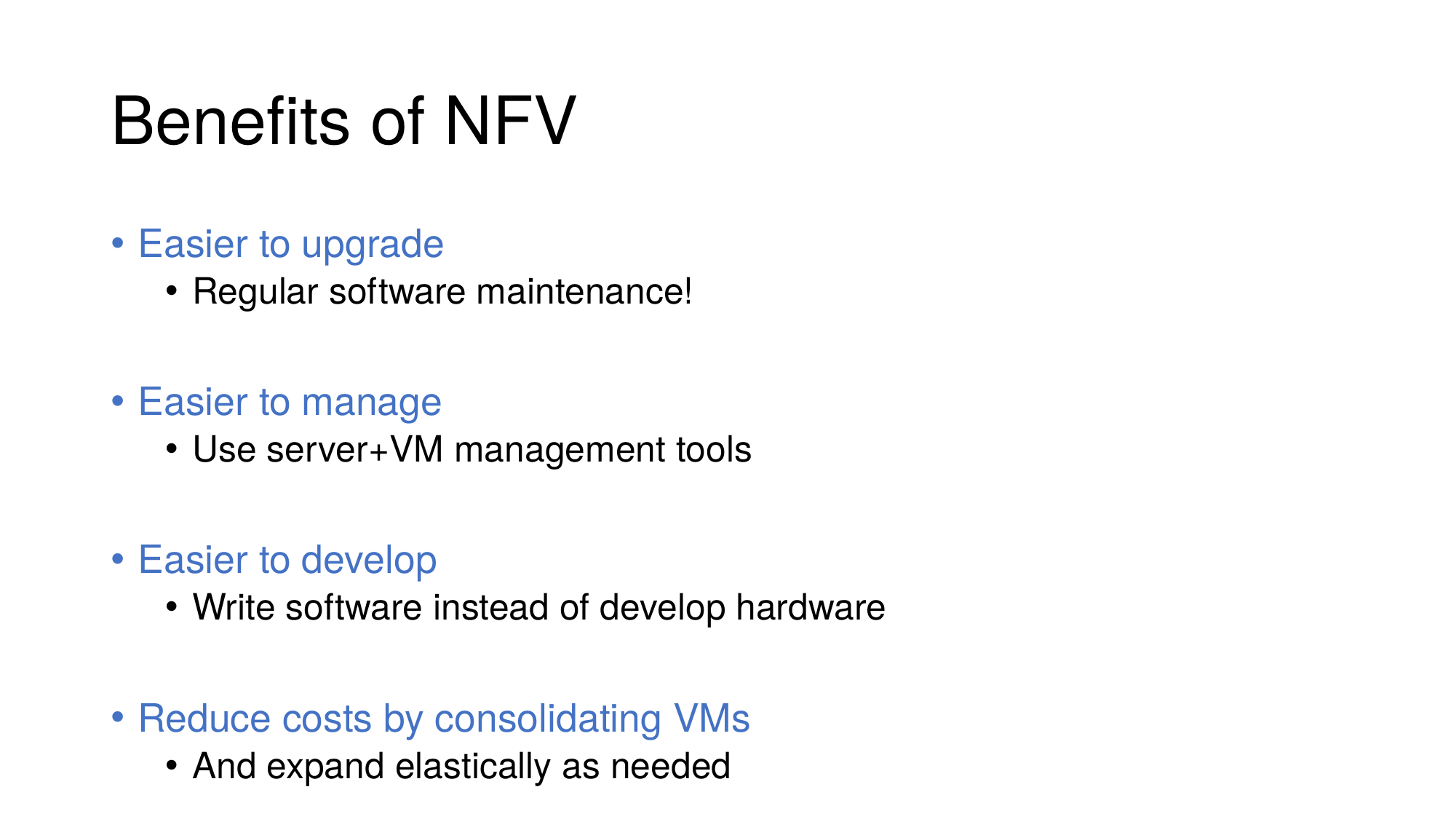

# Benefits of NFV
Easier to upgrade
Regular software maintenance!

Easier to manage
Use server+VM management tools

Easier to develop
Write software instead of develop hardware

Reduce costs by consolidating VMs
And expand elastically as needed